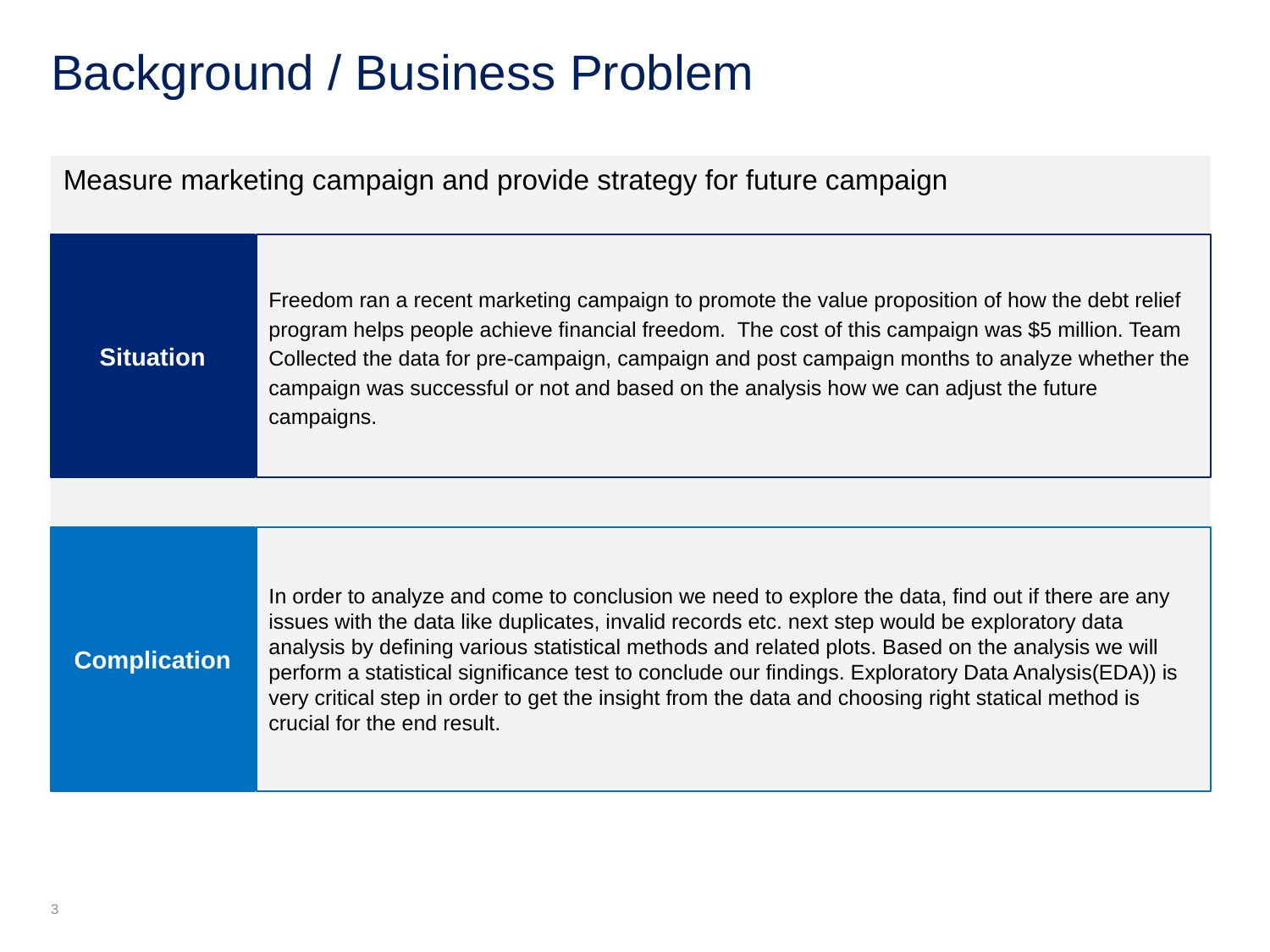

# Background / Business Problem
Measure marketing campaign and provide strategy for future campaign

Situation
Freedom ran a recent marketing campaign to promote the value proposition of how the debt relief program helps people achieve financial freedom.  The cost of this campaign was $5 million. Team Collected the data for pre-campaign, campaign and post campaign months to analyze whether the campaign was successful or not and based on the analysis how we can adjust the future campaigns.
Complication
In order to analyze and come to conclusion we need to explore the data, find out if there are any issues with the data like duplicates, invalid records etc. next step would be exploratory data analysis by defining various statistical methods and related plots. Based on the analysis we will perform a statistical significance test to conclude our findings. Exploratory Data Analysis(EDA)) is very critical step in order to get the insight from the data and choosing right statical method is crucial for the end result.